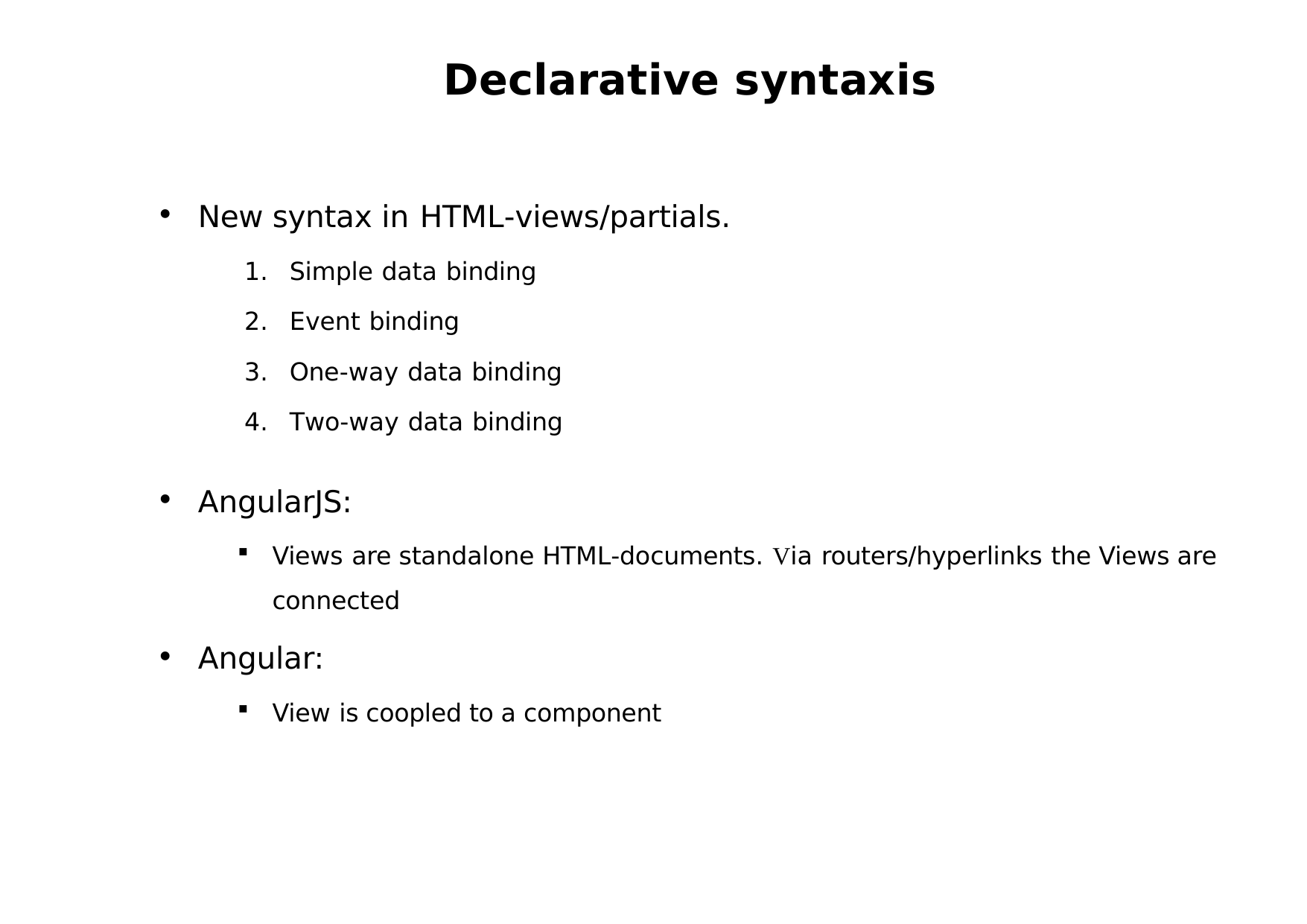

# Declarative syntaxis
New syntax in HTML-views/partials.
Simple data binding
Event binding
One-way data binding
Two-way data binding

AngularJS:
Views are standalone HTML-documents. Via routers/hyperlinks the Views are connected

Angular:
View is coopled to a component